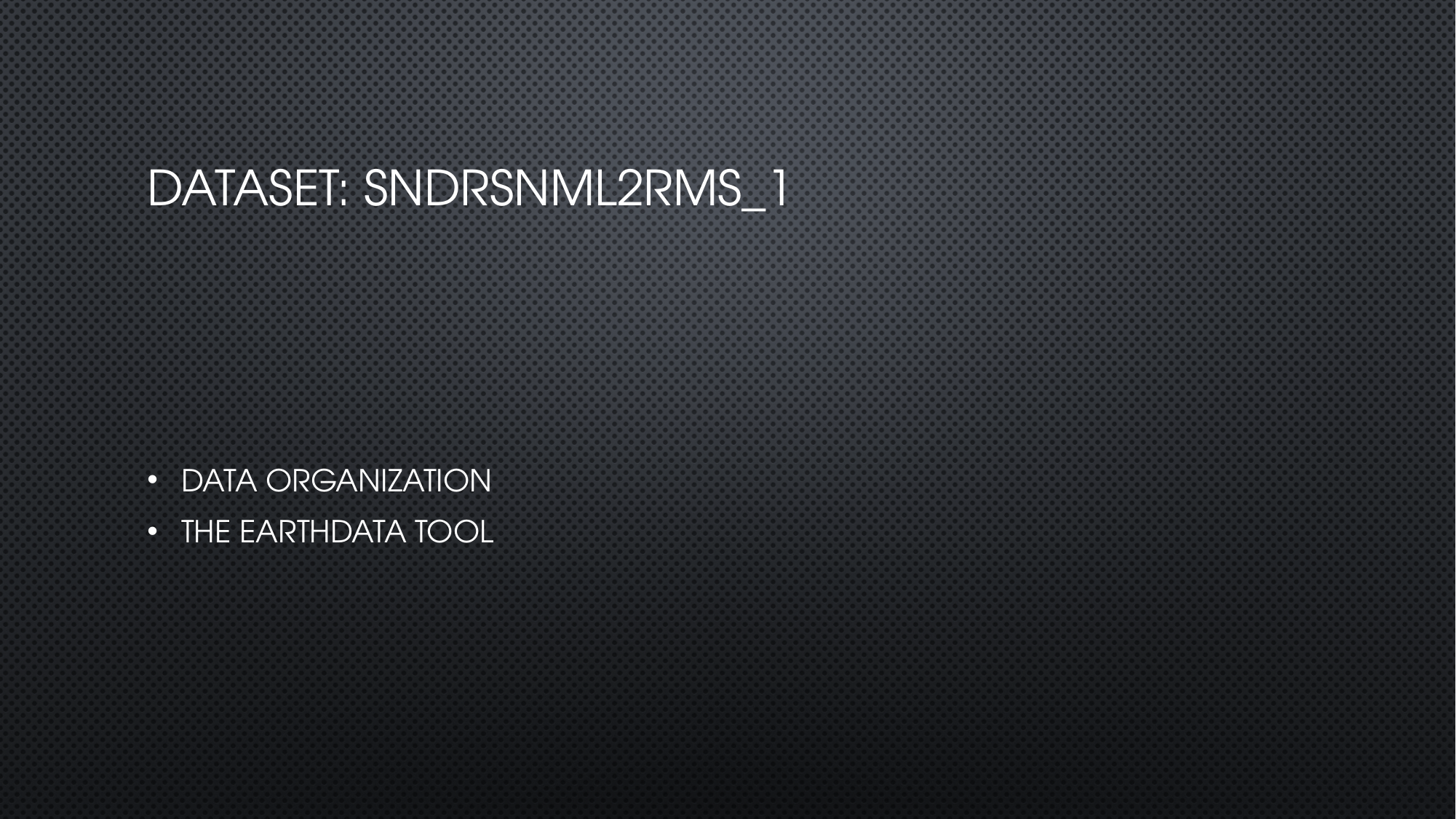

# Dataset: SNDRSNML2RMS_1
Data Organization
The EarthData tool